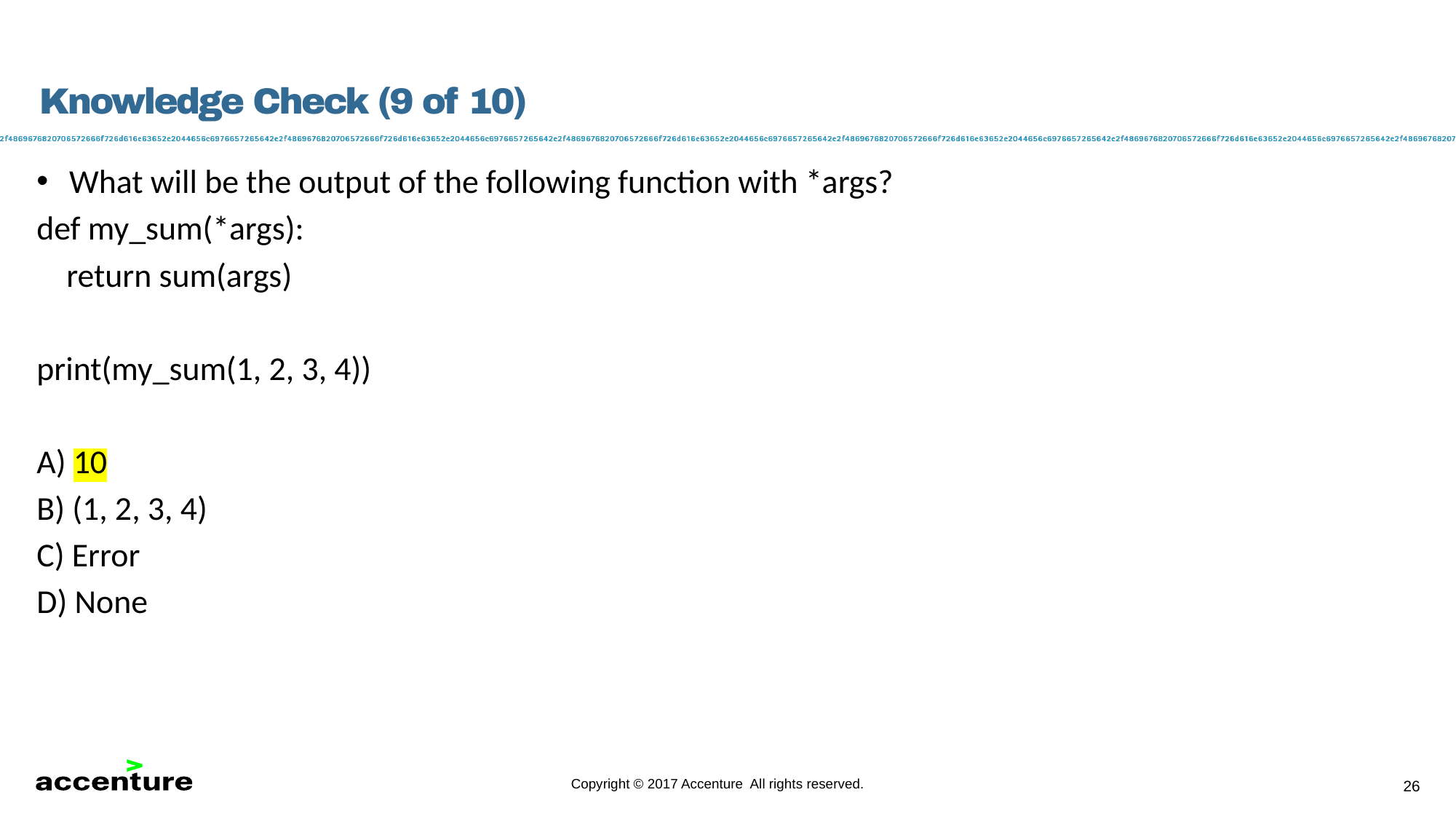

Knowledge Check (9 of 10)
What will be the output of the following function with *args?
def my_sum(*args):
    return sum(args)

print(my_sum(1, 2, 3, 4))

A) 10
B) (1, 2, 3, 4)
C) Error
D) None

26